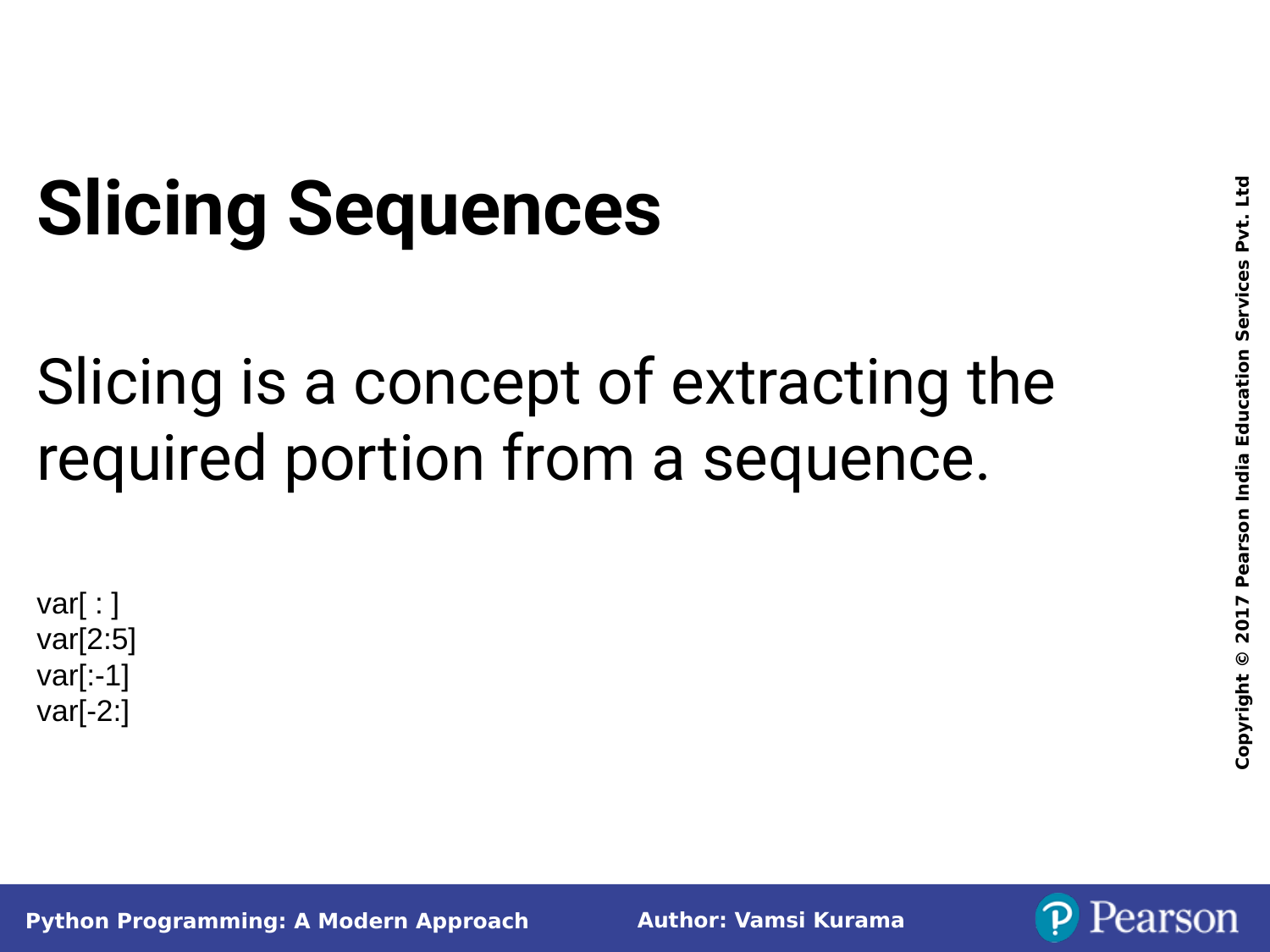

Slicing Sequences

Slicing is a concept of extracting the required portion from a sequence.

var[ : ]
var[2:5]
var[:-1]
var[-2:]